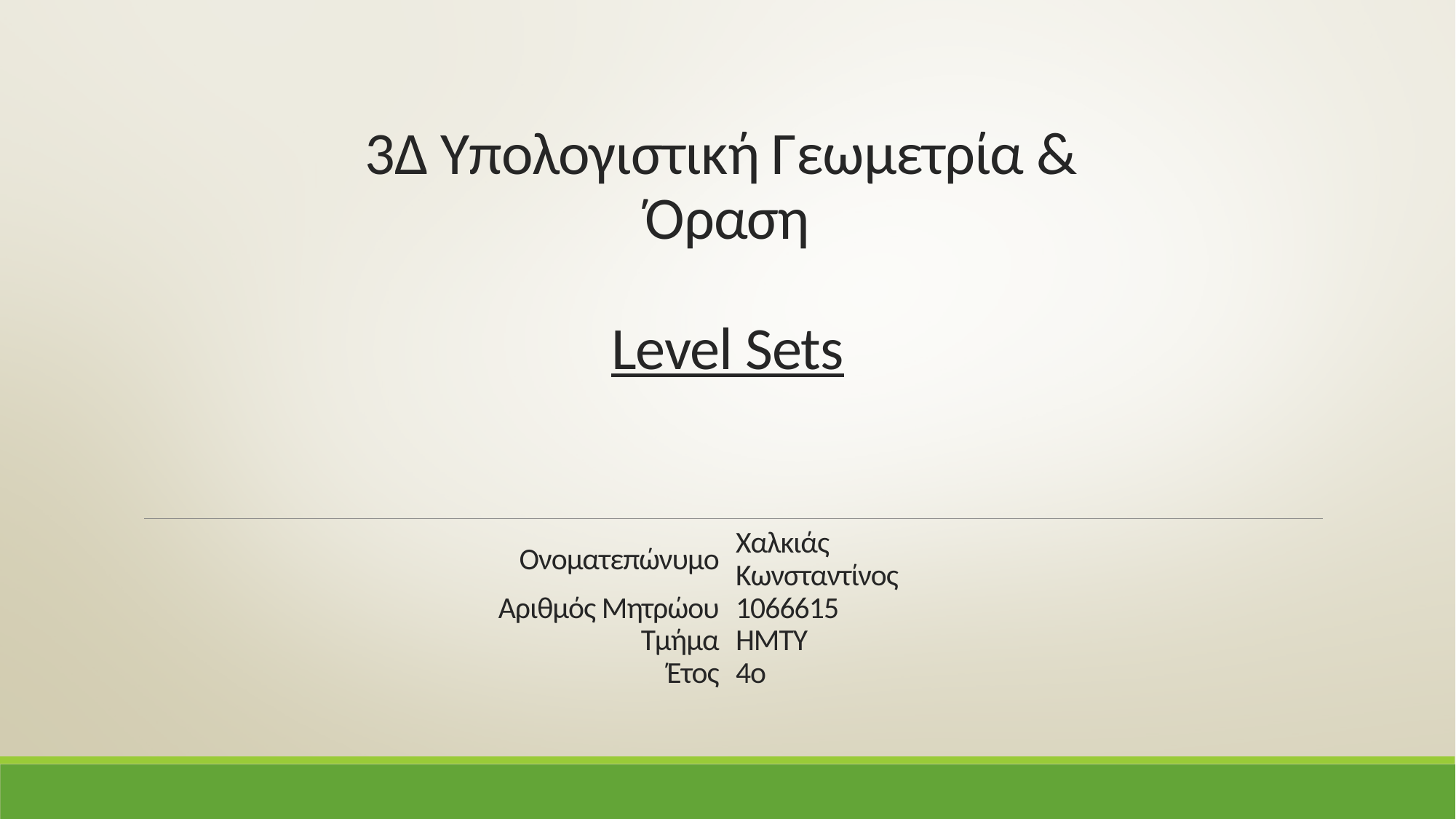

# 3Δ Υπολογιστική Γεωμετρία & Όραση   Level Sets
| Ονοματεπώνυμο | Χαλκιάς Κωνσταντίνος |
| --- | --- |
| Αριθμός Μητρώου | 1066615 |
| Τμήμα | ΗΜΤΥ |
| Έτος | 4o |